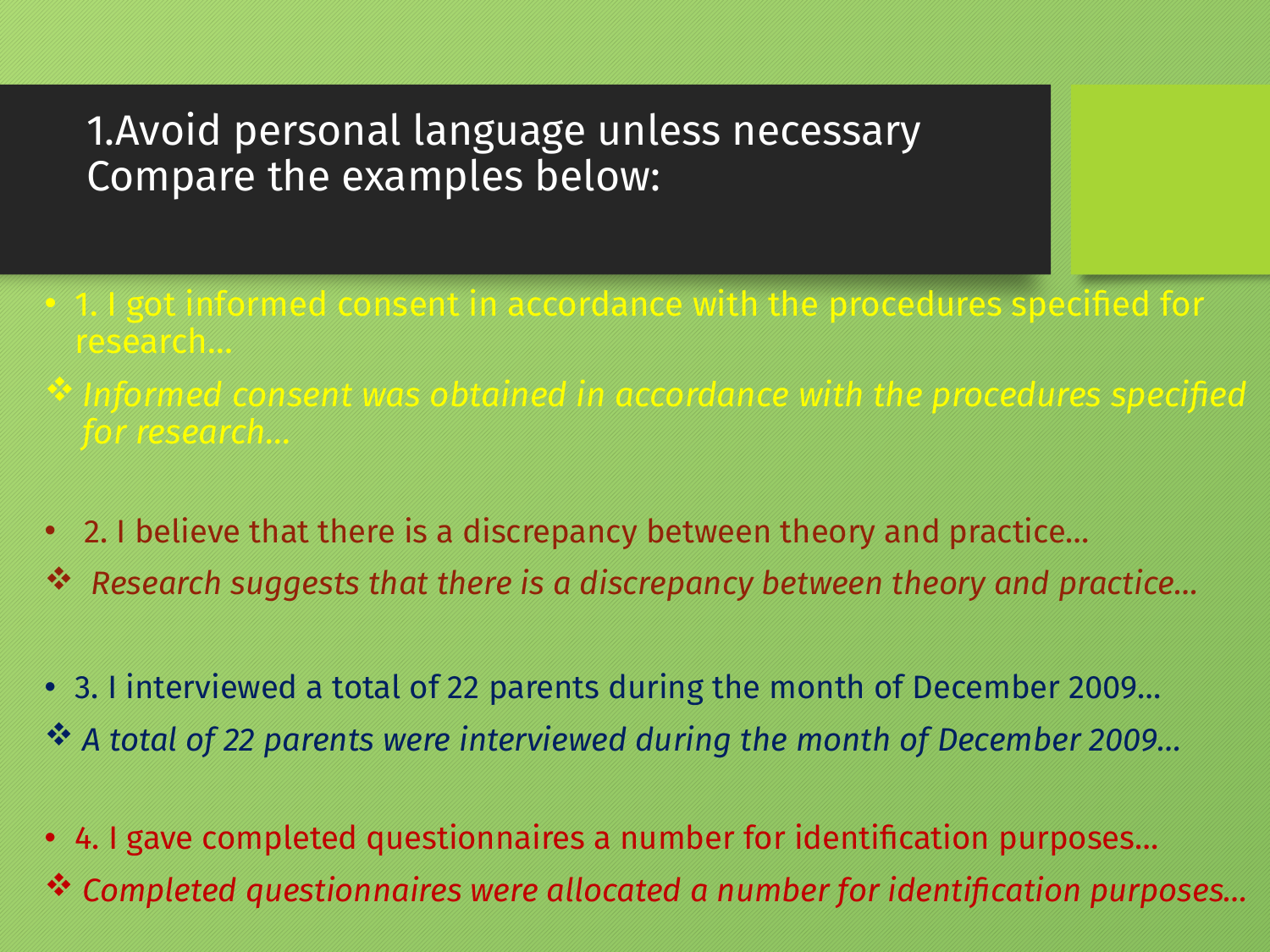

# 1.Avoid personal language unless necessary Compare the examples below:
1. I got informed consent in accordance with the procedures specified for research…
Informed consent was obtained in accordance with the procedures specified for research…

 2. I believe that there is a discrepancy between theory and practice…
 Research suggests that there is a discrepancy between theory and practice…

3. I interviewed a total of 22 parents during the month of December 2009…
A total of 22 parents were interviewed during the month of December 2009…

4. I gave completed questionnaires a number for identification purposes…
Completed questionnaires were allocated a number for identification purposes…